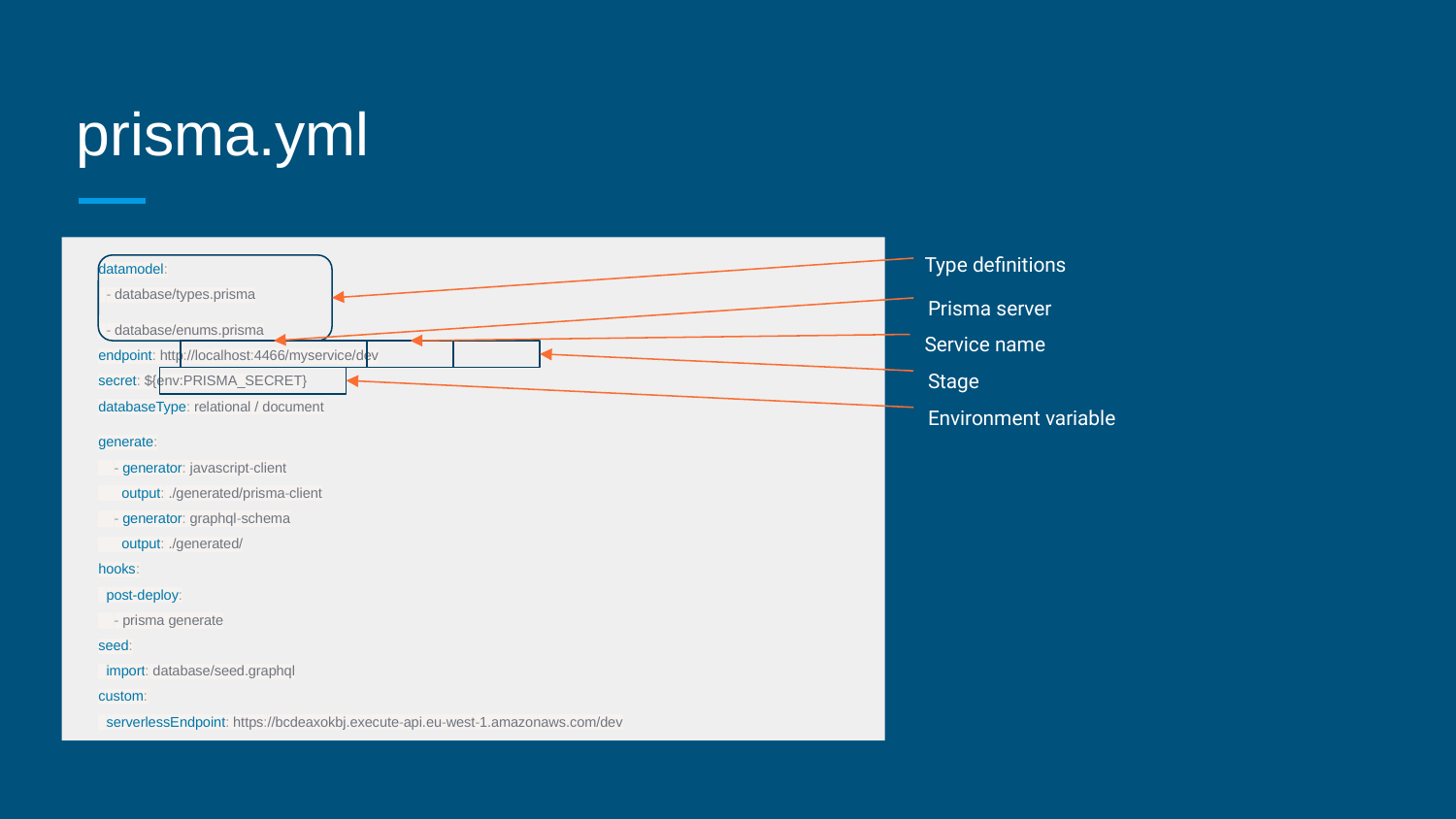

# prisma.yml

datamodel:
  - database/types.prisma
  - database/enums.prisma
endpoint: http://localhost:4466/myservice/dev
secret: ${env:PRISMA_SECRET}
databaseType: relational / document
generate:
    - generator: javascript-client
      output: ./generated/prisma-client
    - generator: graphql-schema
      output: ./generated/
hooks:
  post-deploy:
    - prisma generate
seed:
  import: database/seed.graphql
custom:
  serverlessEndpoint: https://bcdeaxokbj.execute-api.eu-west-1.amazonaws.com/dev

Type definitions

Prisma server
Service name

Stage

Environment variable